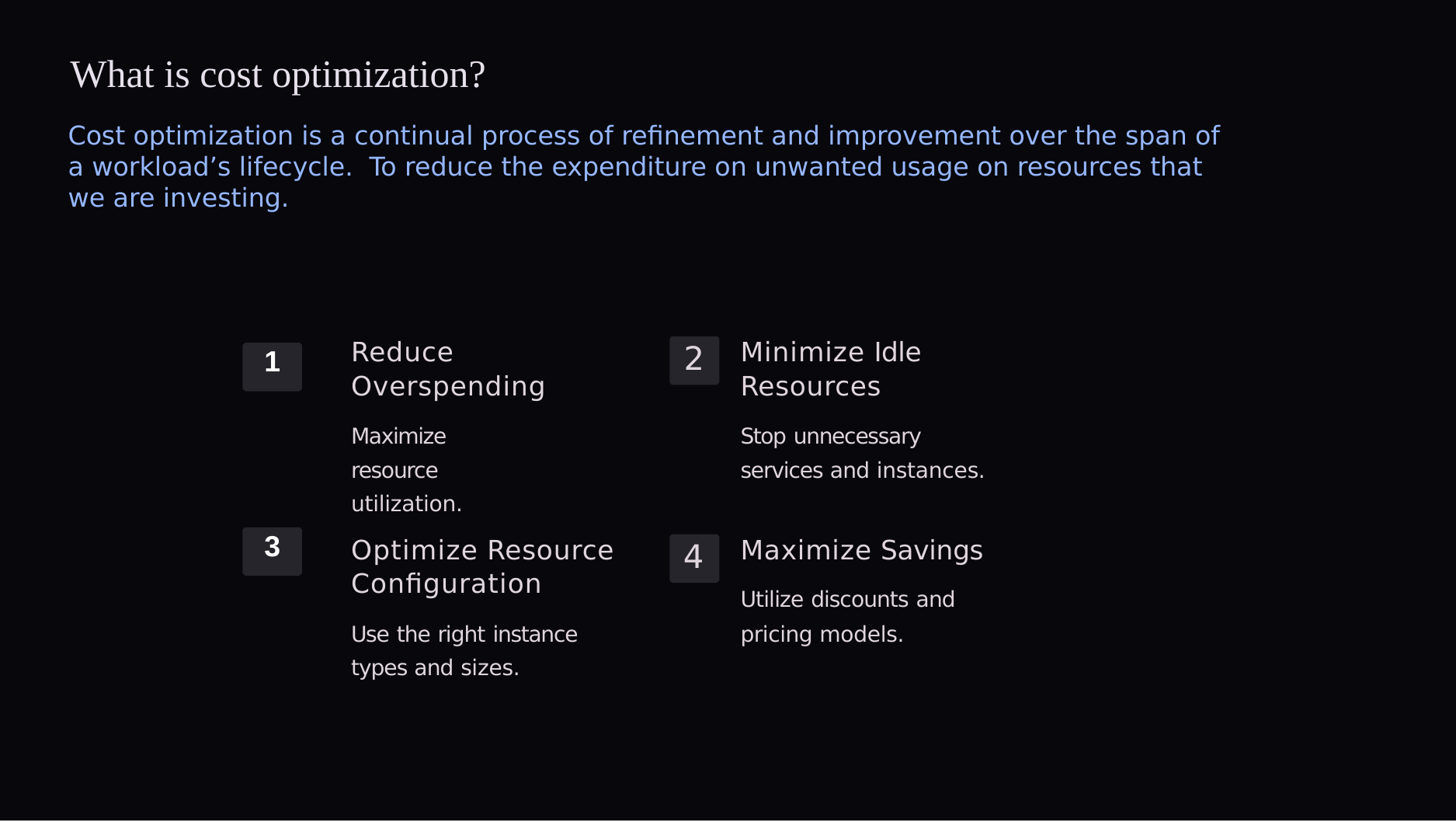

# What is cost optimization?
Cost optimization is a continual process of refinement and improvement over the span of a workload’s lifecycle.  To reduce the expenditure on unwanted usage on resources that we are investing.
Reduce Overspending
Maximize resource utilization.
Minimize Idle Resources
Stop unnecessary services and instances.
2

1
3
Optimize Resource Configuration
Use the right instance types and sizes.
Maximize Savings
Utilize discounts and pricing models.
4